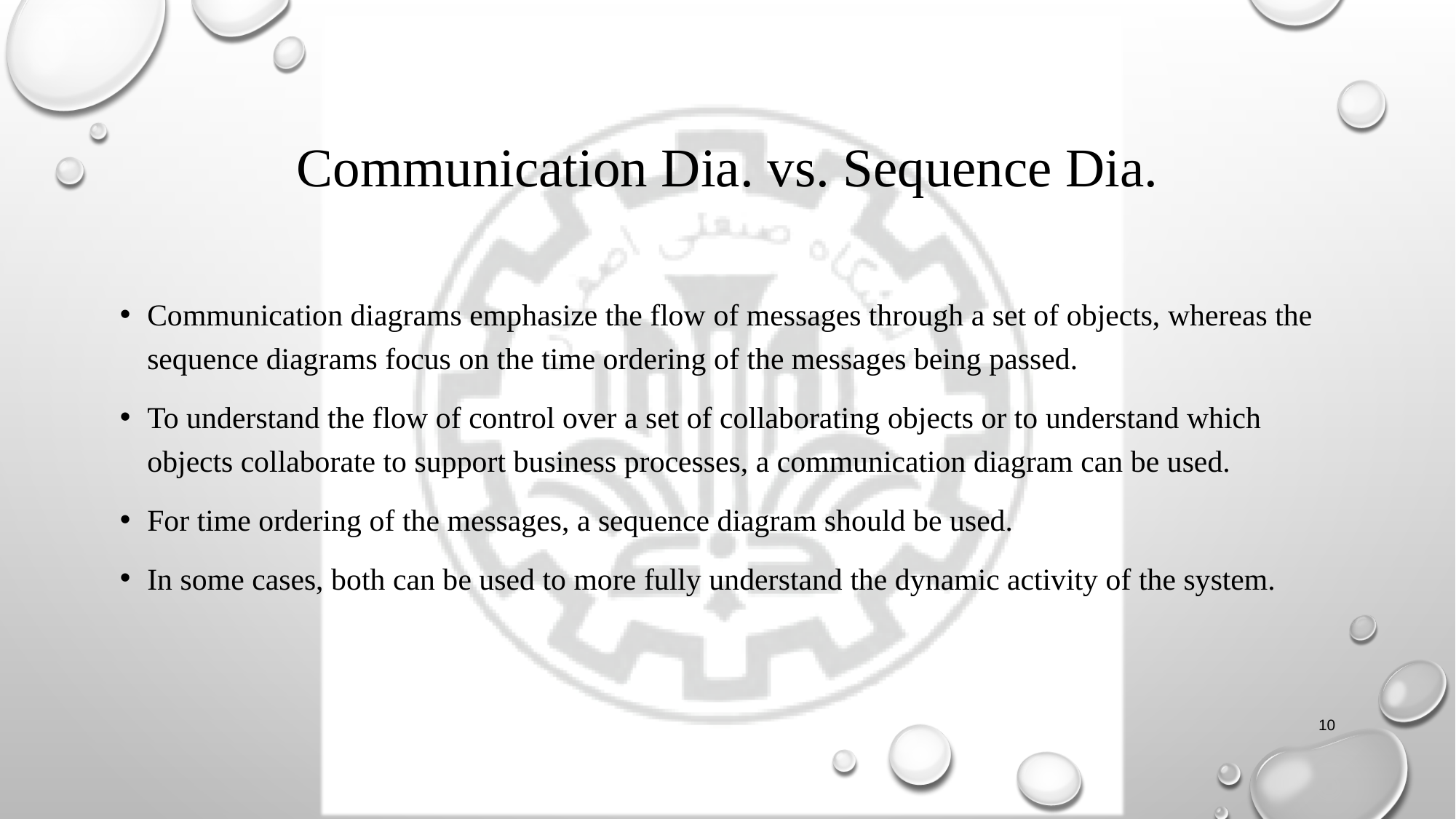

# Communication Dia. vs. Sequence Dia.
Communication diagrams emphasize the flow of messages through a set of objects, whereas the sequence diagrams focus on the time ordering of the messages being passed.
To understand the flow of control over a set of collaborating objects or to understand which objects collaborate to support business processes, a communication diagram can be used.
For time ordering of the messages, a sequence diagram should be used.
In some cases, both can be used to more fully understand the dynamic activity of the system.

10